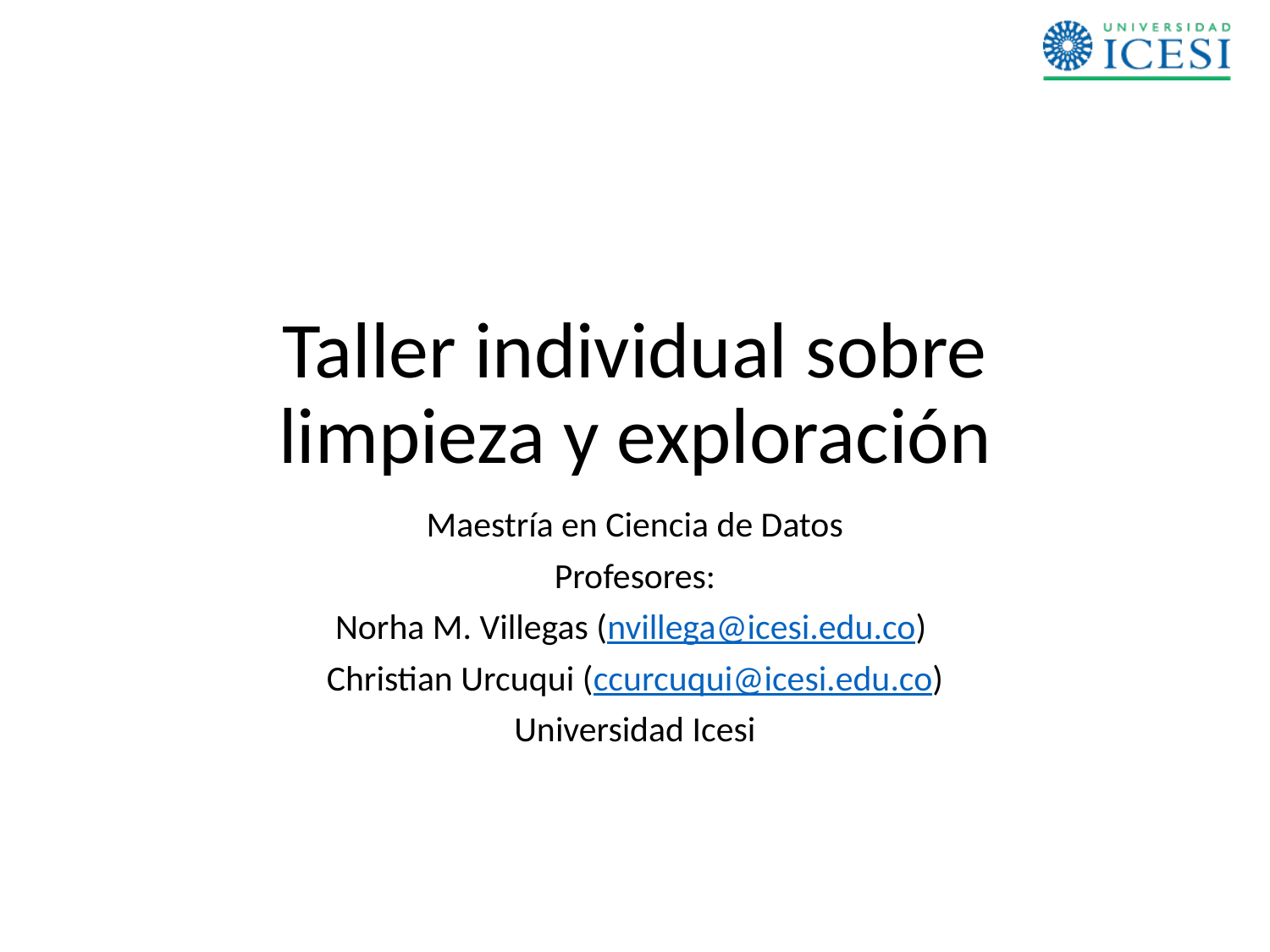

# Taller individual sobre limpieza y exploración
Maestría en Ciencia de Datos
Profesores:
Norha M. Villegas (nvillega@icesi.edu.co)
Christian Urcuqui (ccurcuqui@icesi.edu.co)
Universidad Icesi